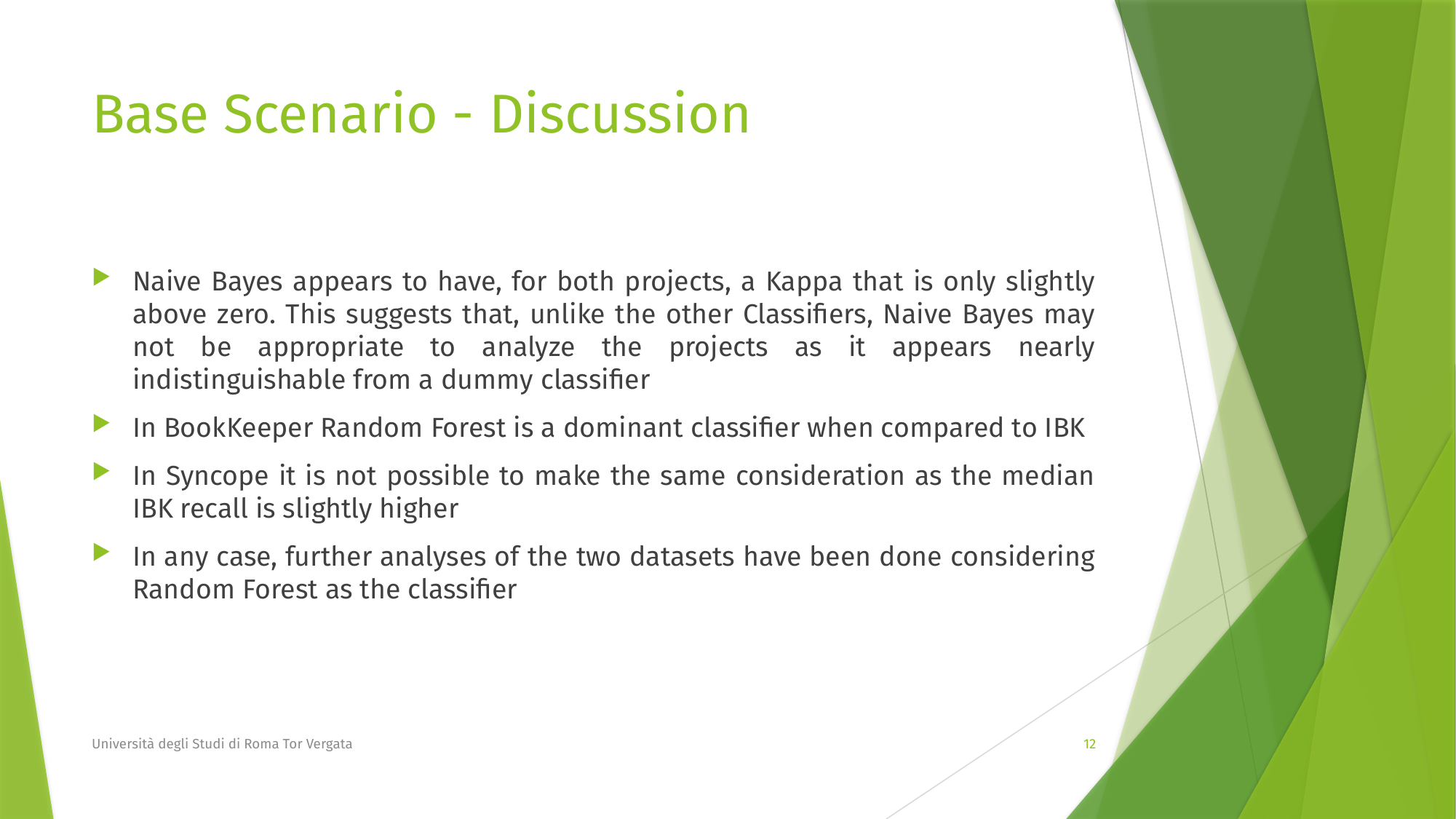

# Base Scenario - Discussion
Naive Bayes appears to have, for both projects, a Kappa that is only slightly above zero. This suggests that, unlike the other Classifiers, Naive Bayes may not be appropriate to analyze the projects as it appears nearly indistinguishable from a dummy classifier
In BookKeeper Random Forest is a dominant classifier when compared to IBK
In Syncope it is not possible to make the same consideration as the median IBK recall is slightly higher
In any case, further analyses of the two datasets have been done considering Random Forest as the classifier
Università degli Studi di Roma Tor Vergata
12